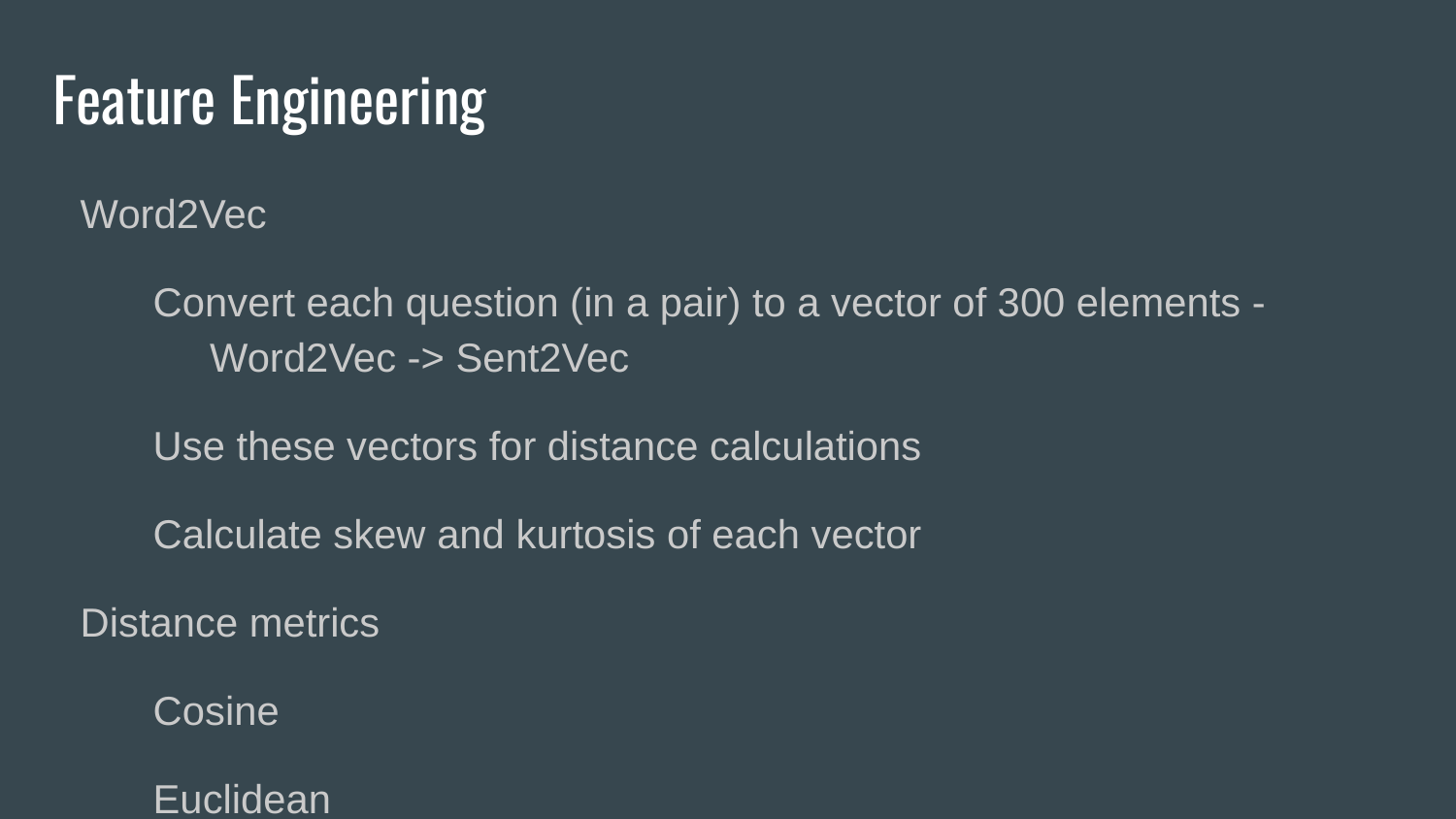

# Feature Engineering
Word2Vec
Convert each question (in a pair) to a vector of 300 elements - Word2Vec -> Sent2Vec
Use these vectors for distance calculations
Calculate skew and kurtosis of each vector
Distance metrics
Cosine
Euclidean
Jaccard
Cityblock, etc
Word Mover’s Distance